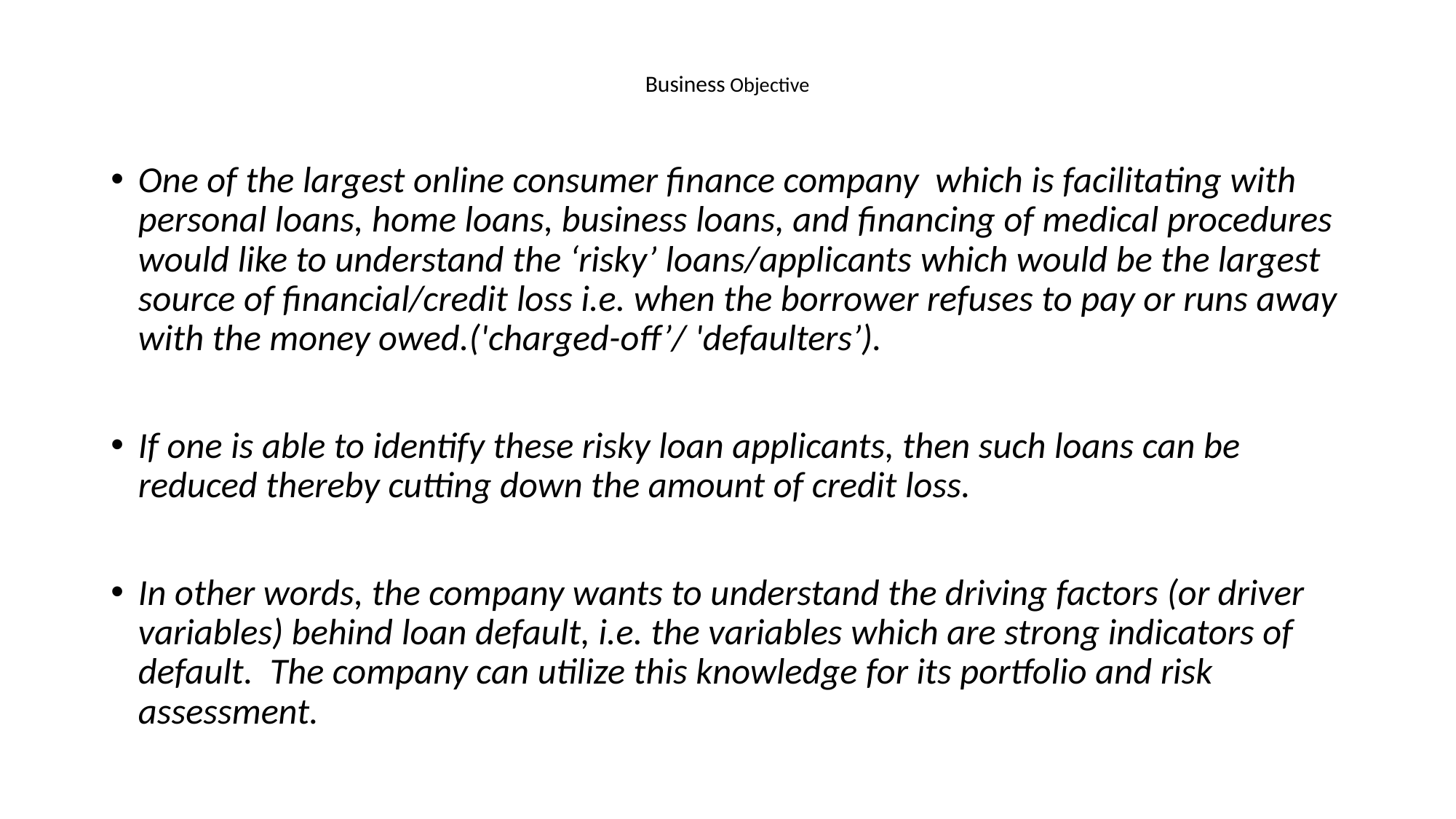

# Business Objective
One of the largest online consumer finance company  which is facilitating with personal loans, home loans, business loans, and financing of medical procedures would like to understand the ‘risky’ loans/applicants which would be the largest source of financial/credit loss i.e. when the borrower refuses to pay or runs away with the money owed.('charged-off’/ 'defaulters’).

If one is able to identify these risky loan applicants, then such loans can be reduced thereby cutting down the amount of credit loss.

In other words, the company wants to understand the driving factors (or driver variables) behind loan default, i.e. the variables which are strong indicators of default.  The company can utilize this knowledge for its portfolio and risk assessment.